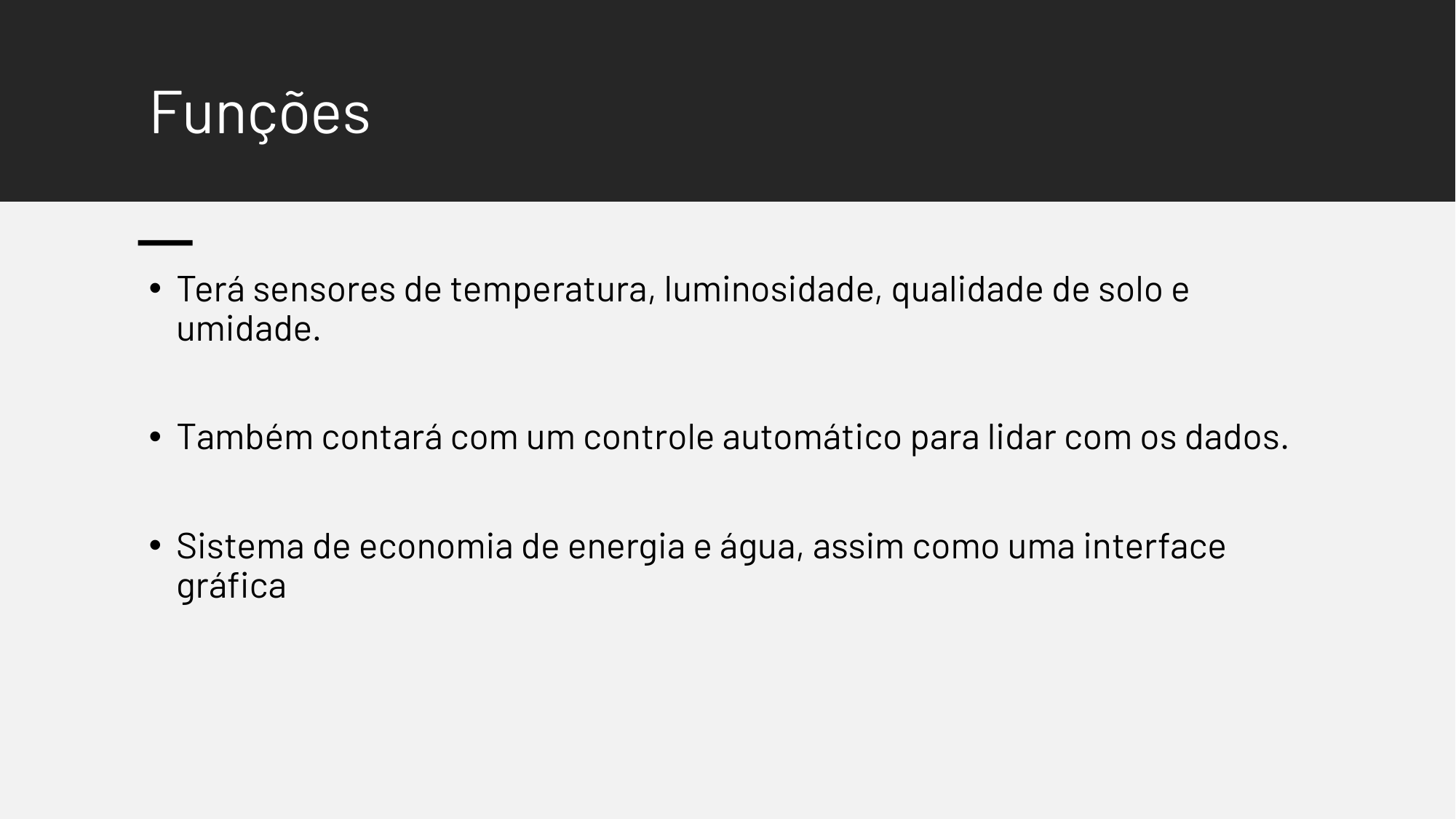

# Funções

Terá sensores de temperatura, luminosidade, qualidade de solo e umidade.

Também contará com um controle automático para lidar com os dados.

Sistema de economia de energia e água, assim como uma interface gráfica